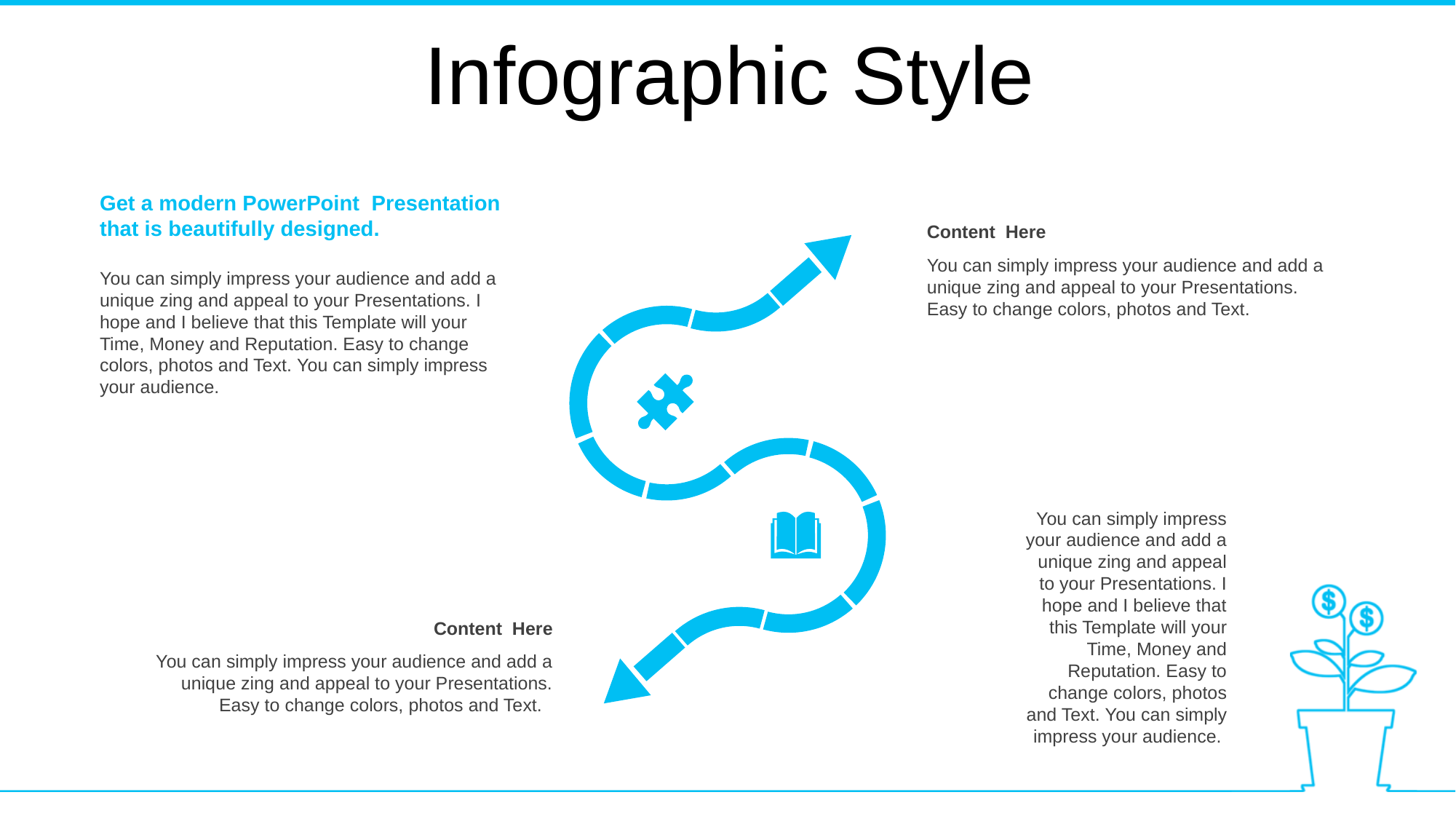

Infographic Style

Get a modern PowerPoint  Presentation that is beautifully designed.
Content  Here
You can simply impress your audience and add a unique zing and appeal to your Presentations. Easy to change colors, photos and Text.
You can simply impress your audience and add a unique zing and appeal to your Presentations. I hope and I believe that this Template will your Time, Money and Reputation. Easy to change colors, photos and Text. You can simply impress your audience.

You can simply impress your audience and add a unique zing and appeal to your Presentations. I hope and I believe that this Template will your Time, Money and Reputation. Easy to change colors, photos and Text. You can simply impress your audience.

Content  Here
You can simply impress your audience and add a unique zing and appeal to your Presentations. Easy to change colors, photos and Text.